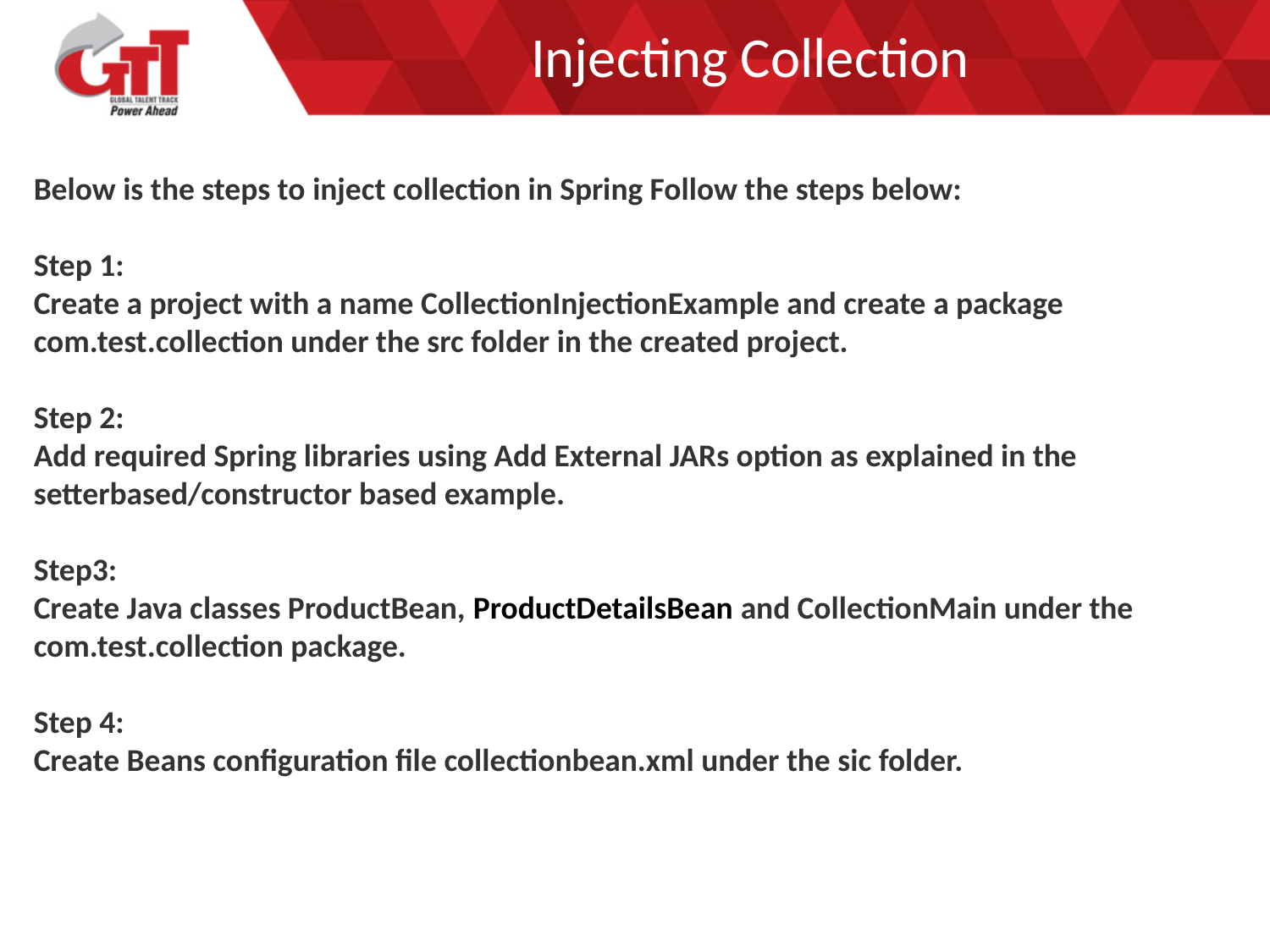

# Injecting Collection
Below is the steps to inject collection in Spring Follow the steps below:

Step 1:
Create a project with a name CollectionInjectionExample and create a package com.test.collection under the src folder in the created project.

Step 2:
Add required Spring libraries using Add External JARs option as explained in the setterbased/constructor based example.

Step3:
Create Java classes ProductBean, ProductDetailsBean and CollectionMain under the com.test.collection package.

Step 4:
Create Beans configuration file collectionbean.xml under the sic folder.